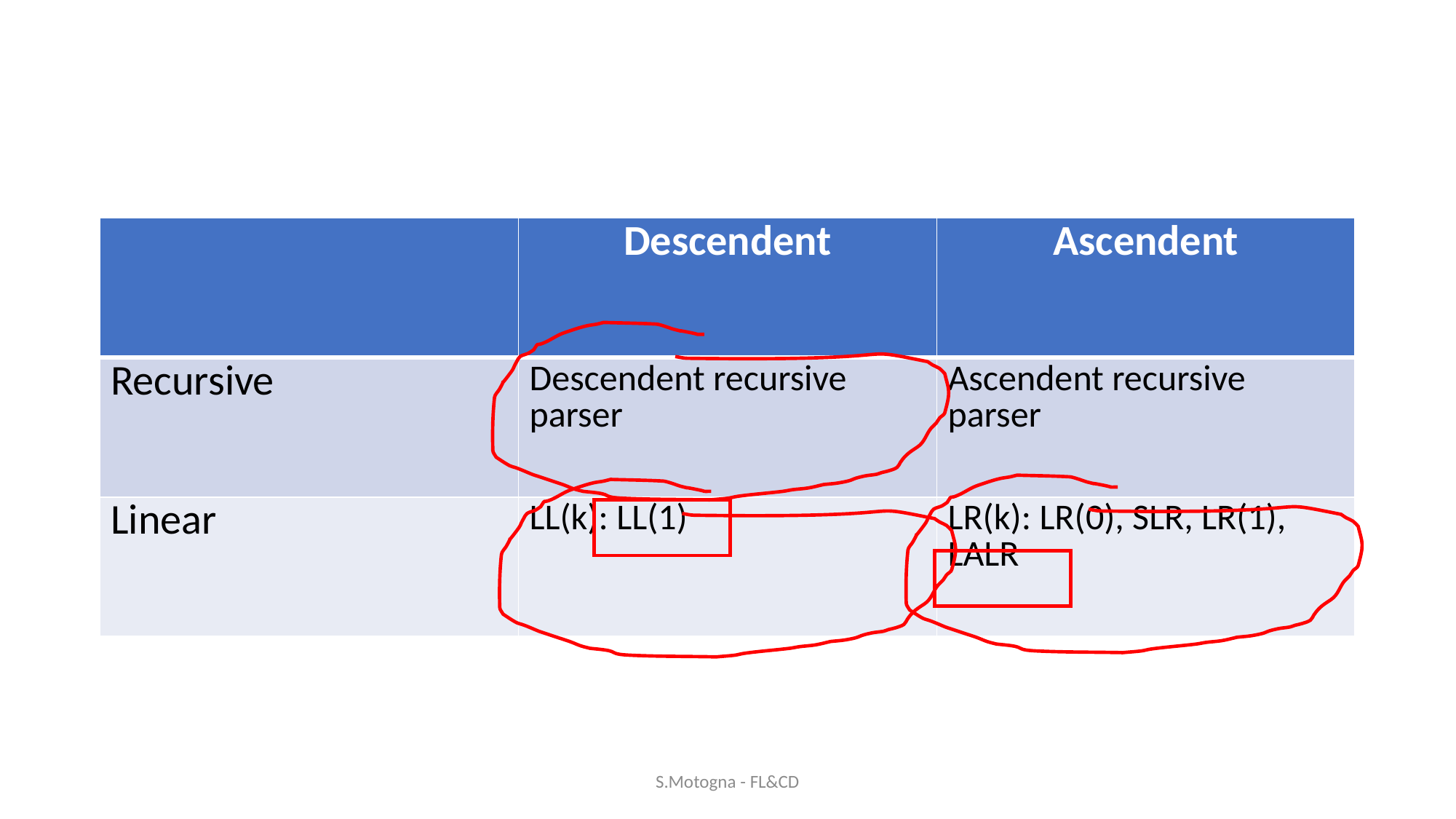

#
|  | Descendent | Ascendent |
| --- | --- | --- |
| Recursive | Descendent recursive parser | Ascendent recursive parser |
| Linear | LL(k): LL(1) | LR(k): LR(0), SLR, LR(1), LALR |

S.Motogna - FL&CD